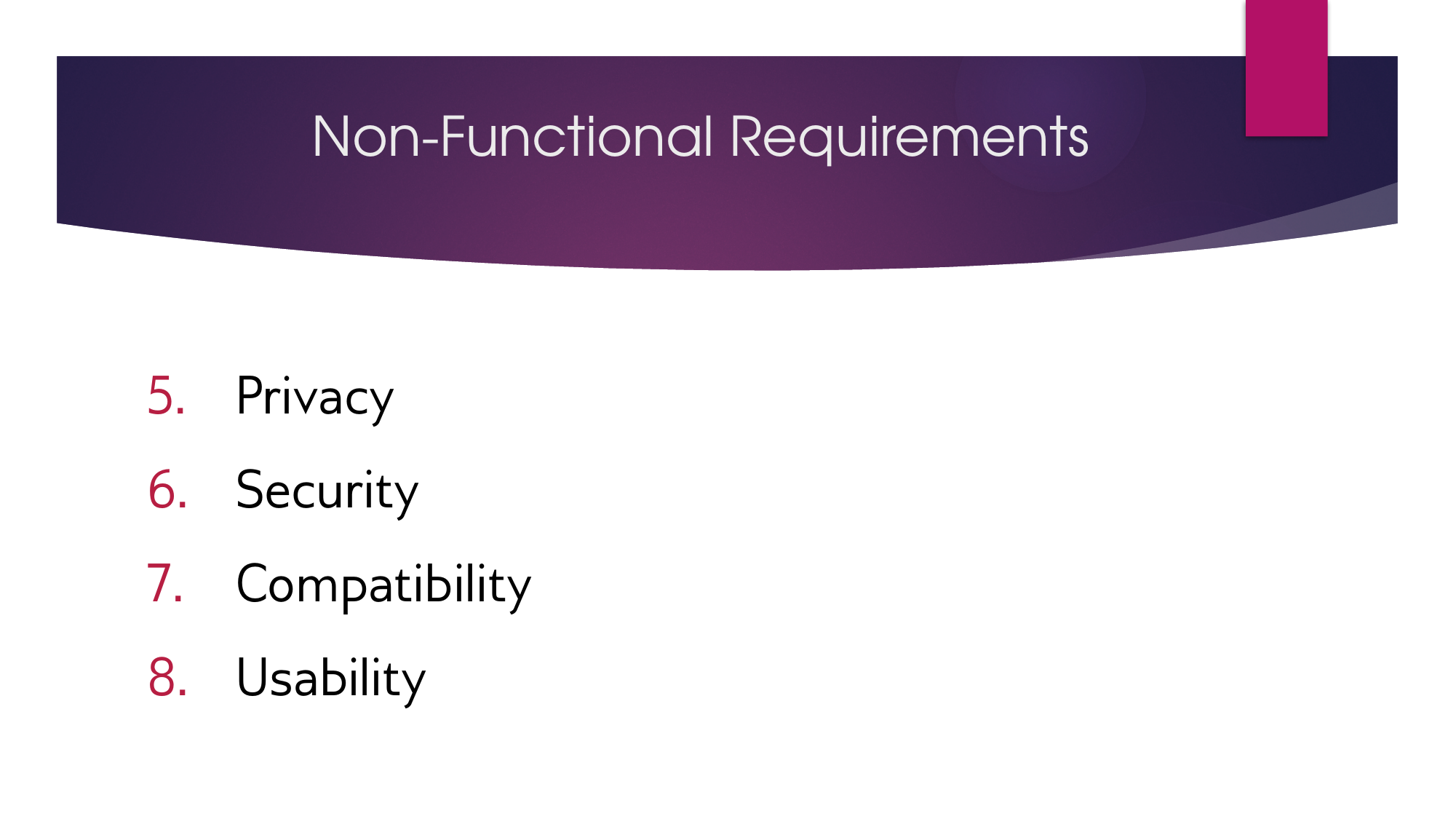

# Non-Functional Requirements
Privacy
Security
Compatibility
Usability